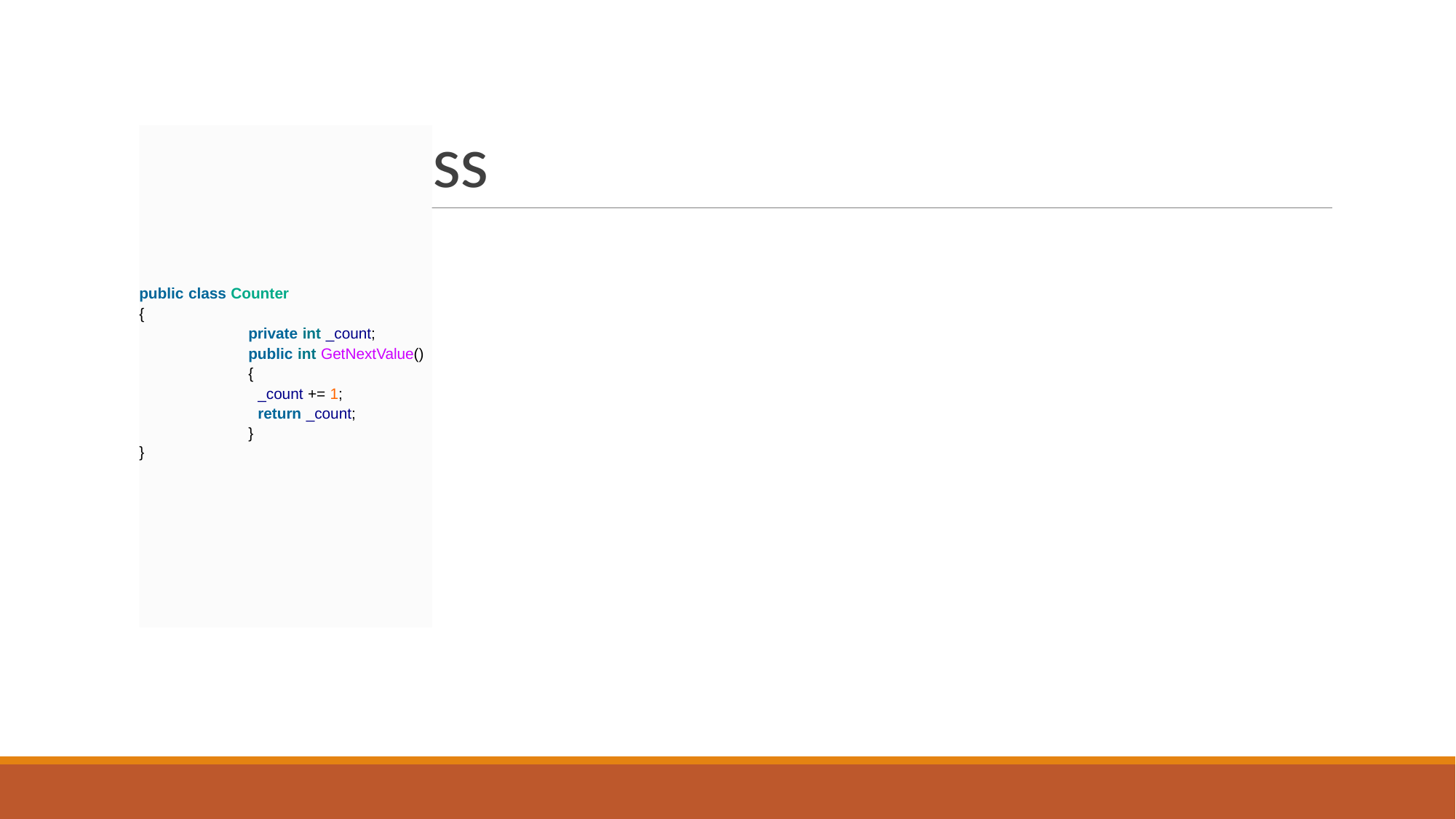

# Simple class
public class Counter
{
	private int _count;
	public int GetNextValue()
	{
	  _count += 1;
	  return _count;
	}
}